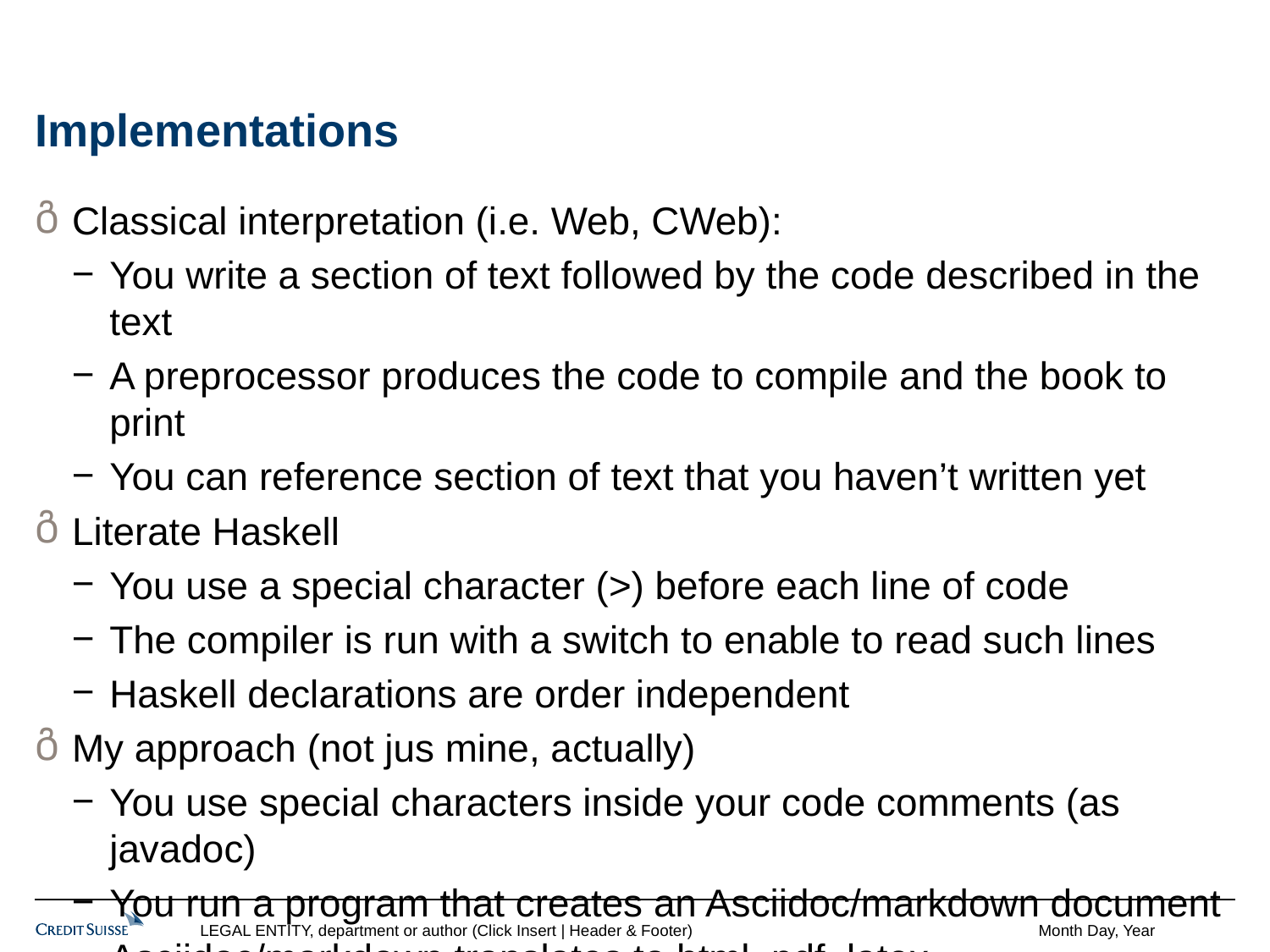

# Implementations
Classical interpretation (i.e. Web, CWeb):
You write a section of text followed by the code described in the text
A preprocessor produces the code to compile and the book to print
You can reference section of text that you haven’t written yet
Literate Haskell
You use a special character (>) before each line of code
The compiler is run with a switch to enable to read such lines
Haskell declarations are order independent
My approach (not jus mine, actually)
You use special characters inside your code comments (as javadoc)
You run a program that creates an Asciidoc/markdown document
Asciidoc/markdown translates to html, pdf, latex, ….

LEGAL ENTITY, department or author (Click Insert | Header & Footer)
Month Day, Year